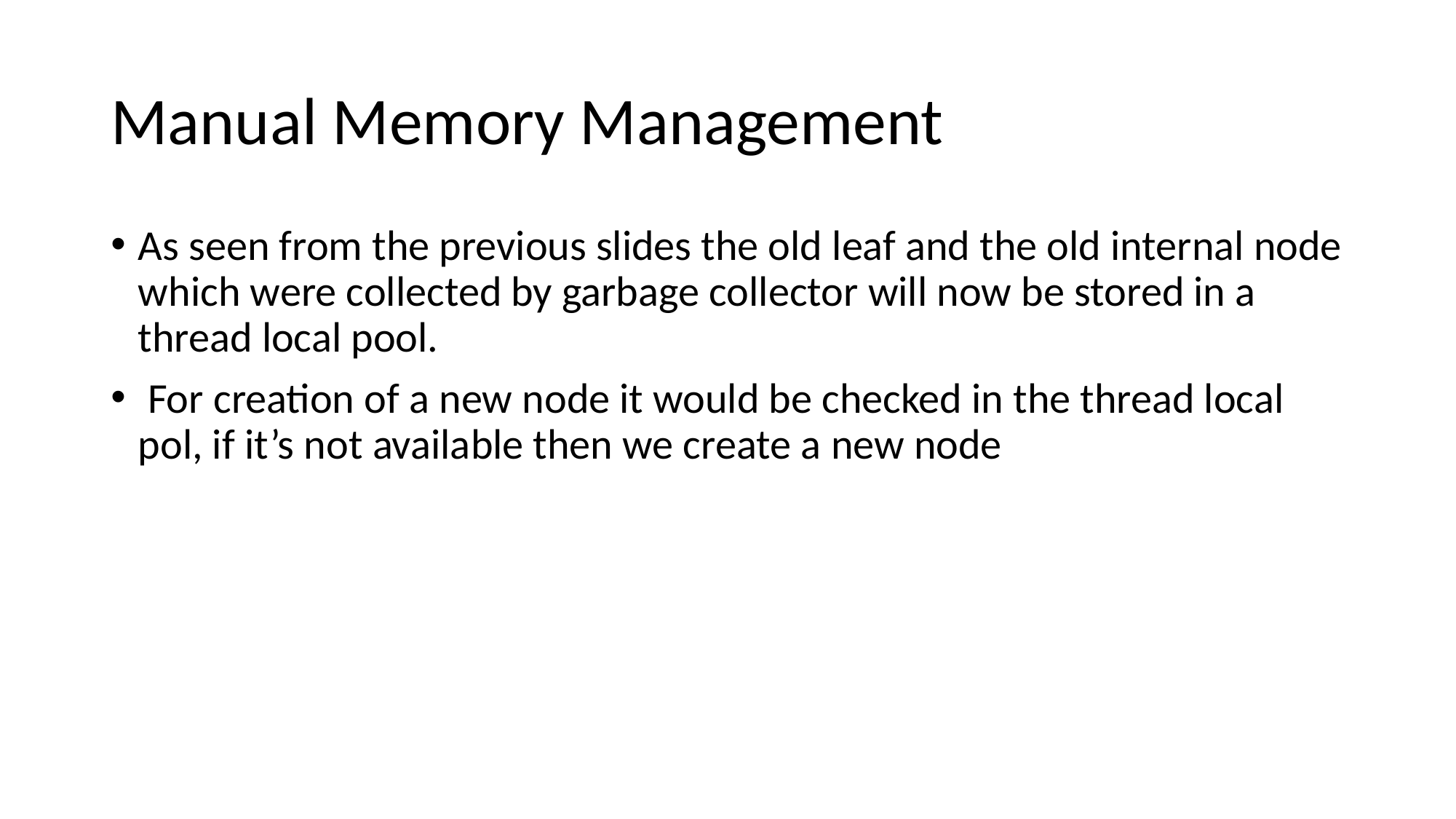

# Manual Memory Management
As seen from the previous slides the old leaf and the old internal node which were collected by garbage collector will now be stored in a thread local pool.
 For creation of a new node it would be checked in the thread local pol, if it’s not available then we create a new node